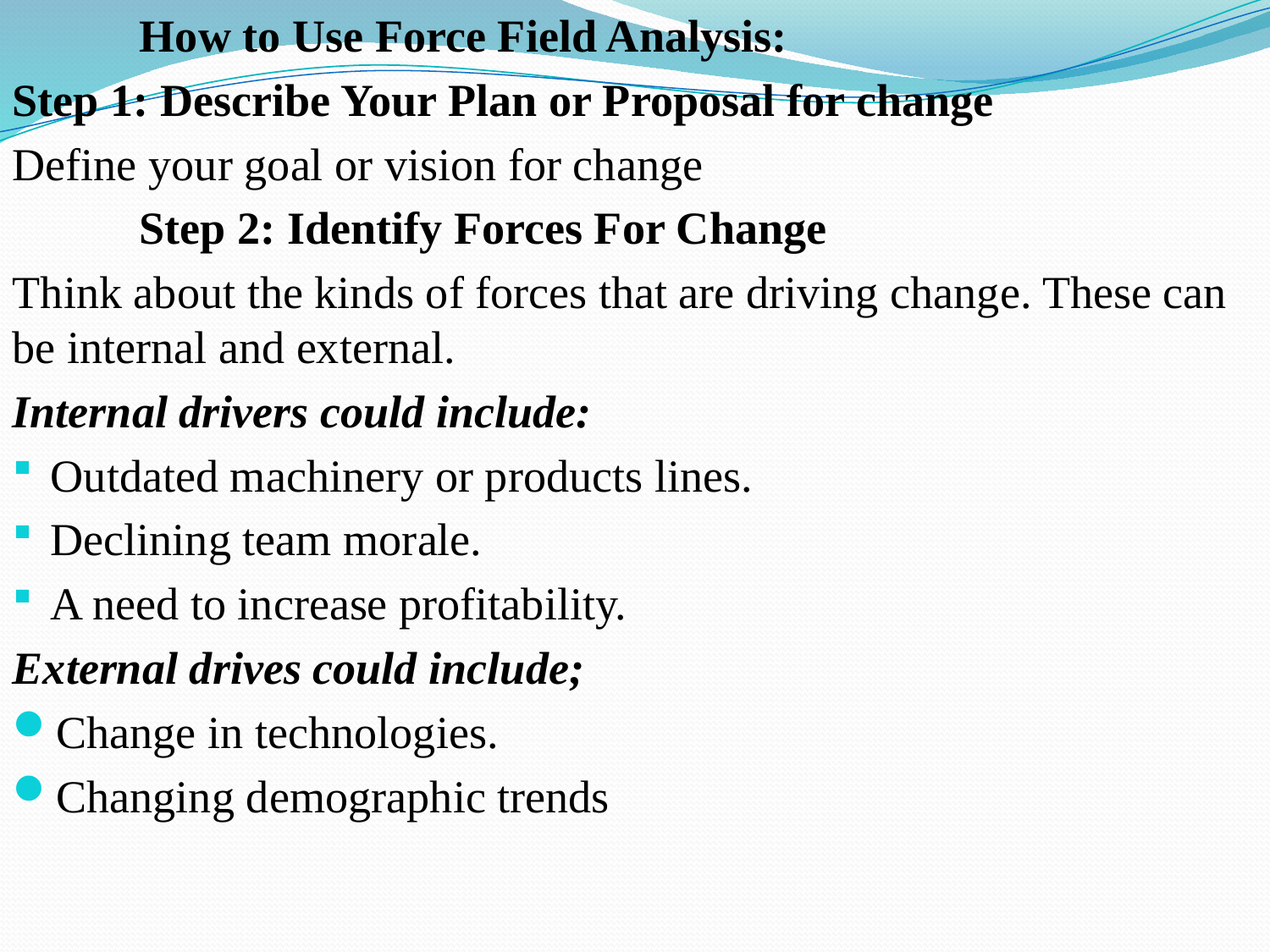

How to Use Force Field Analysis:
Step 1: Describe Your Plan or Proposal for change
Define your goal or vision for change
	Step 2: Identify Forces For Change
Think about the kinds of forces that are driving change. These can be internal and external.
Internal drivers could include:
Outdated machinery or products lines.
Declining team morale.
A need to increase profitability.
External drives could include;
Change in technologies.
Changing demographic trends